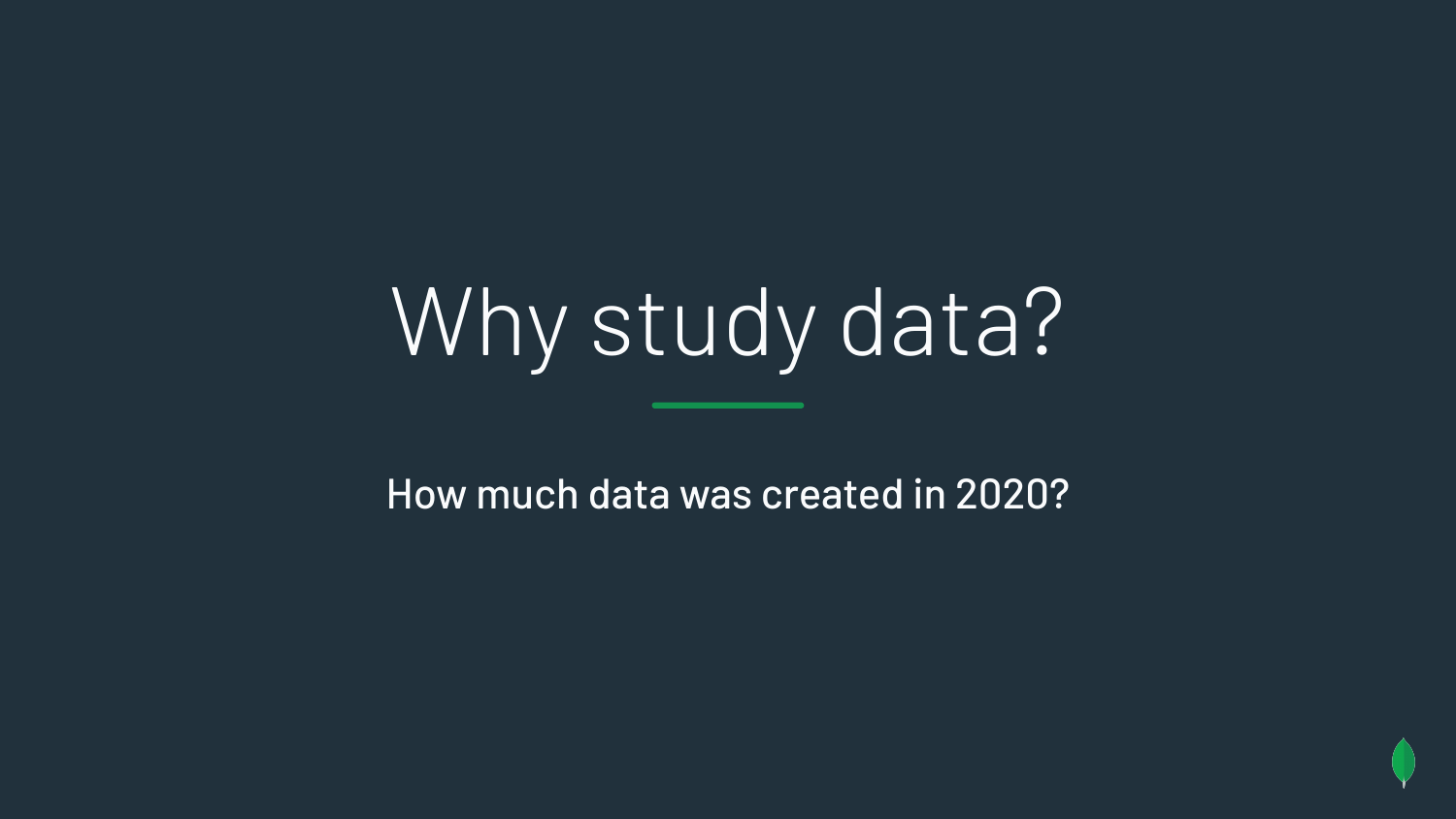

Why study data?
How much data was created in 2020?